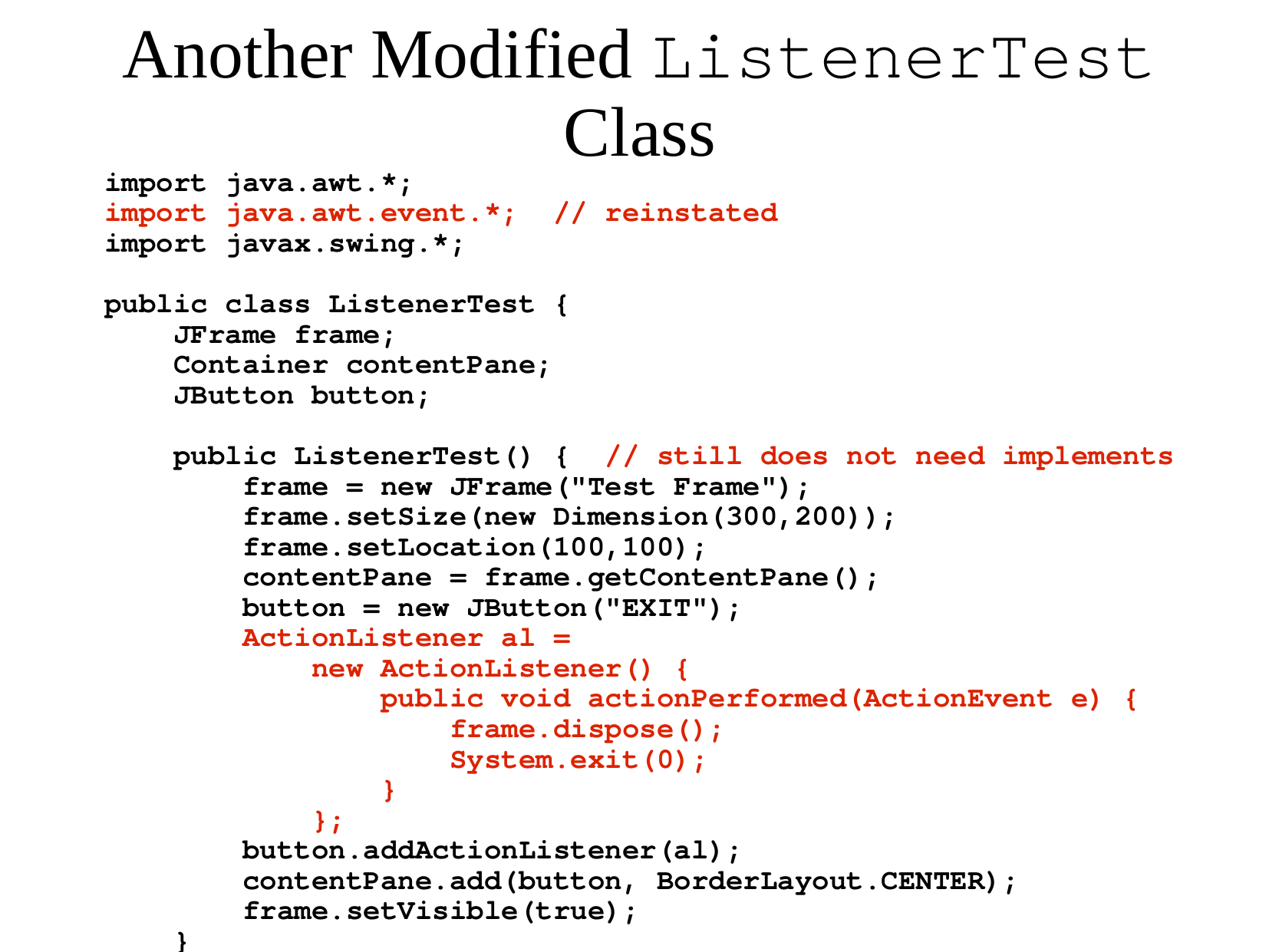

# Another Modified ListenerTest Class
import java.awt.*;
import java.awt.event.*;  // reinstated
import javax.swing.*;

public class ListenerTest {
    JFrame frame;
    Container contentPane;
    JButton button;

    public ListenerTest() {  // still does not need implements
        frame = new JFrame("Test Frame");
        frame.setSize(new Dimension(300,200));
        frame.setLocation(100,100);
        contentPane = frame.getContentPane();
        button = new JButton("EXIT");
        ActionListener al =
            new ActionListener() {
                public void actionPerformed(ActionEvent e) {
                    frame.dispose();
                    System.exit(0);
                }
            };
        button.addActionListener(al);
        contentPane.add(button, BorderLayout.CENTER);
        frame.setVisible(true);
    }
}